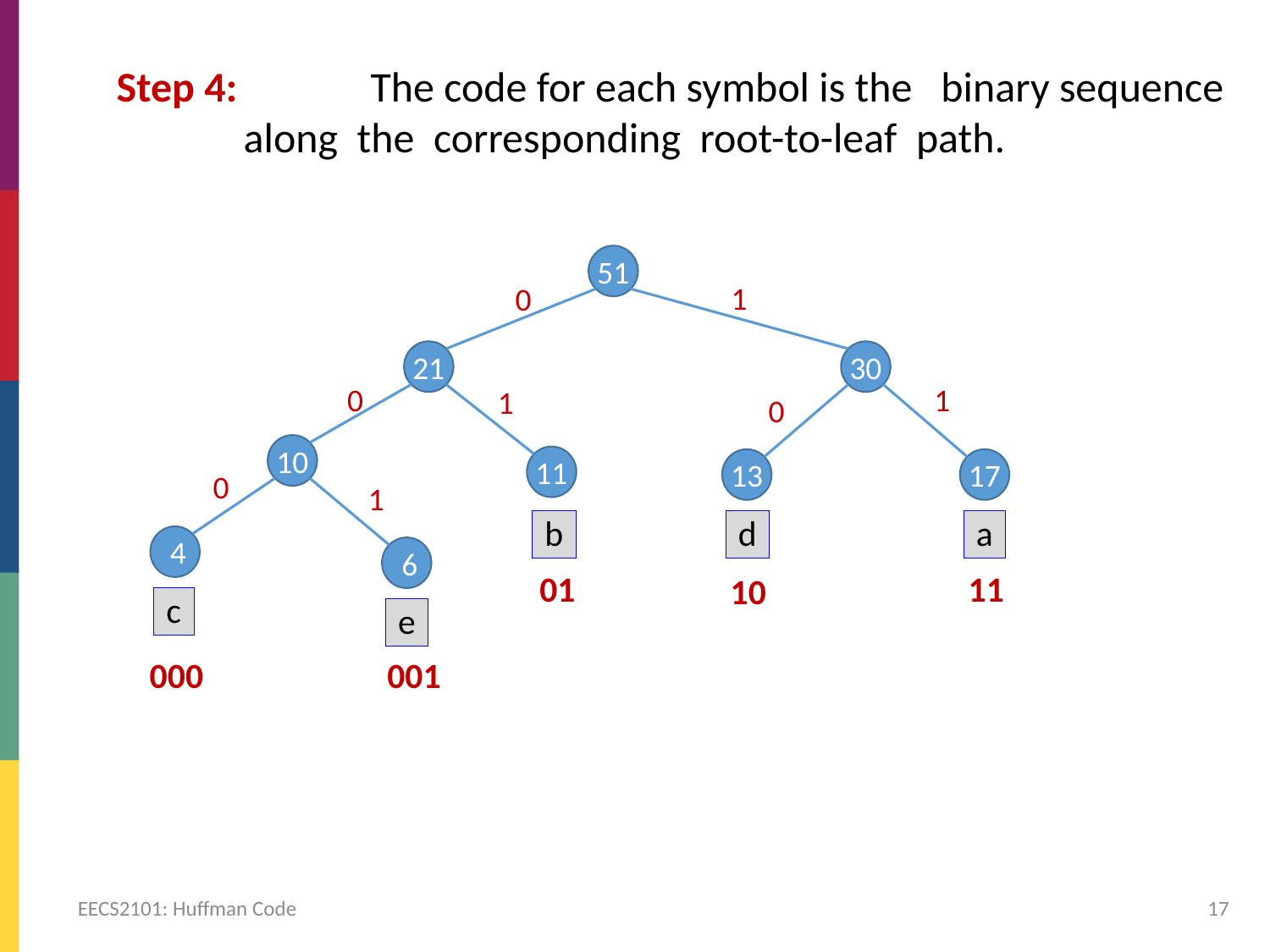

Step 4:  	The code for each symbol is the   binary sequence 	along  the  corresponding  root-to-leaf  path.
51
1
0
21
30
0
1
1
0
10
11
b
13
d
17
a
0
1
4
c
6
e
11
01
10
000
001
EECS2101: Huffman Code
17